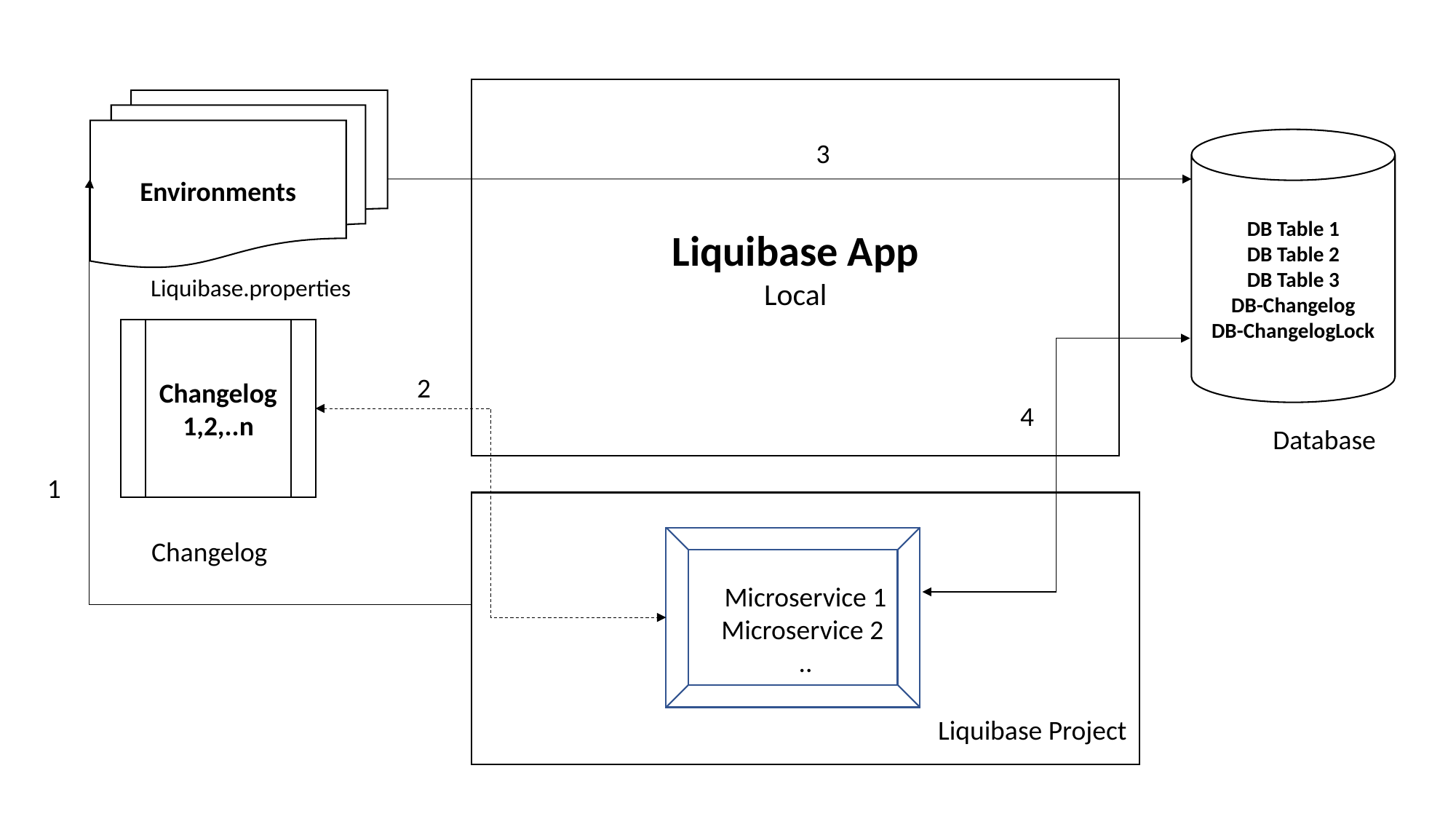

Liquibase App
Local
Environments
DB Table 1
DB Table 2
DB Table 3
DB-Changelog
DB-ChangelogLock
3

Liquibase.properties
Changelog 1,2,..n
2
4
Database
1
Microservice 1
Microservice 2
..

Changelog
Liquibase Project